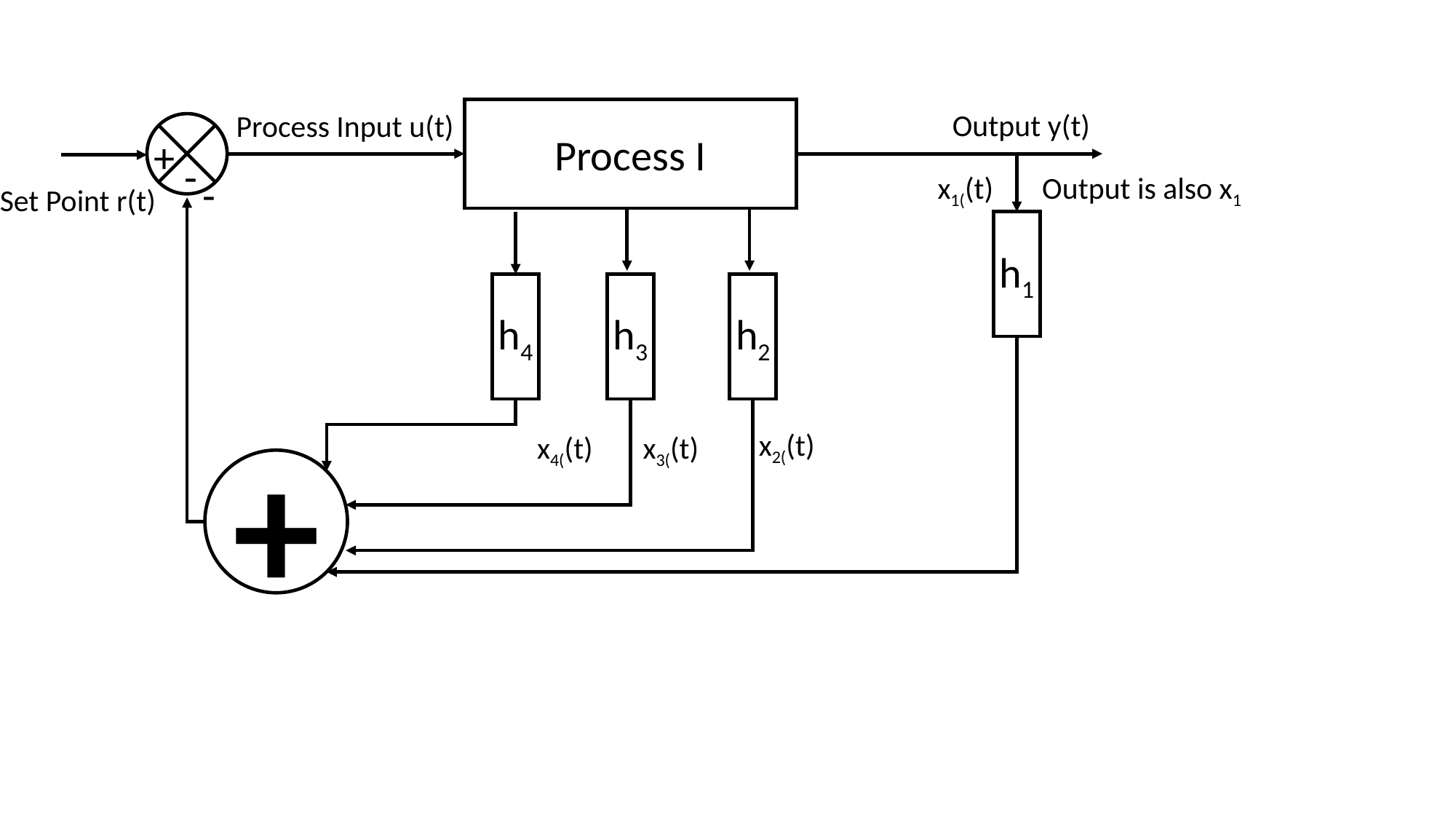

Process I
Output y(t)
Process Input u(t)

+
-
-
Output is also x1
x1((t)
Set Point r(t)
h1
h2
h4
h3
x2((t)
x4((t)
x3((t)
+